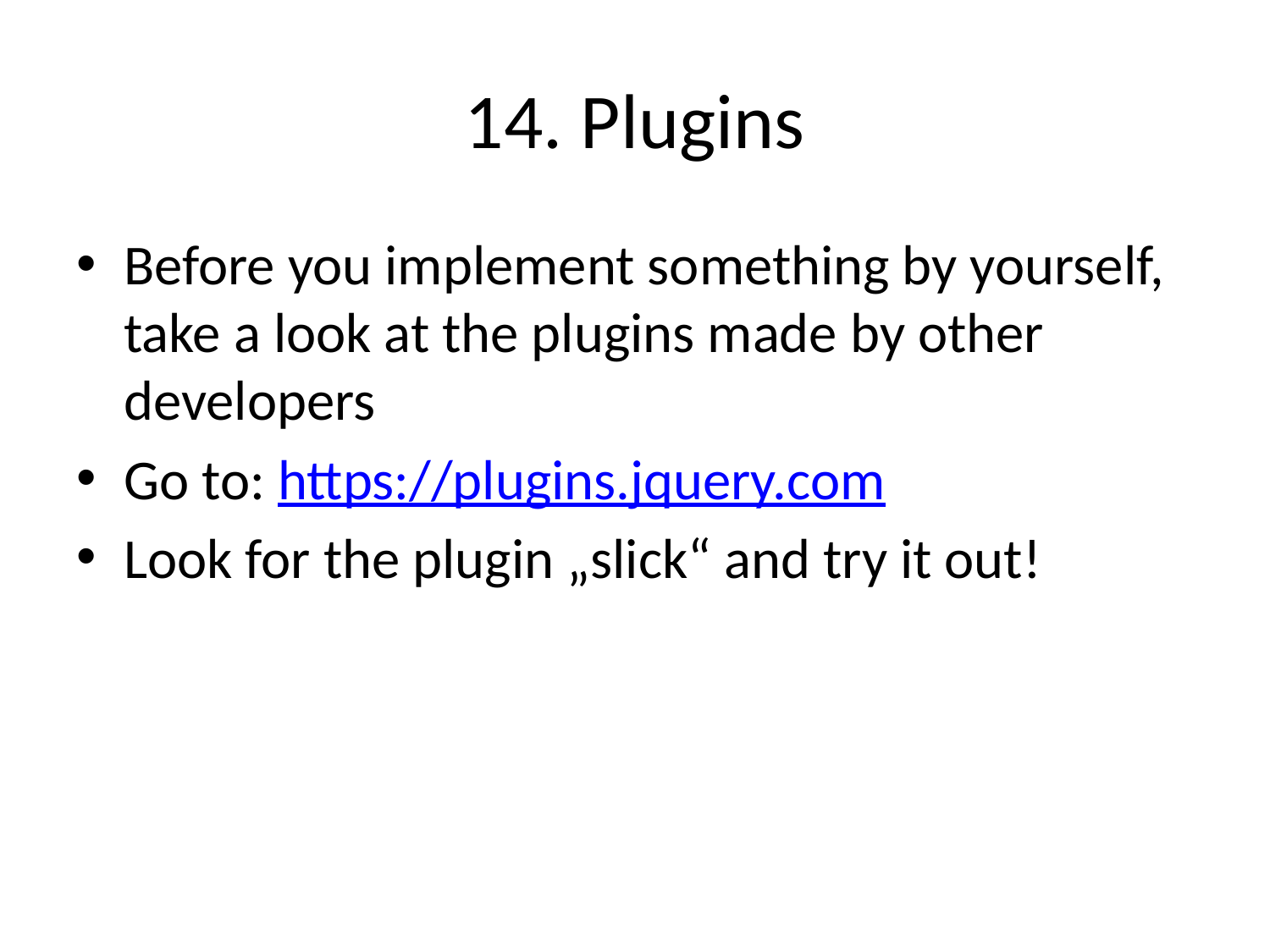

# 14. Plugins
Before you implement something by yourself, take a look at the plugins made by other developers
Go to: https://plugins.jquery.com
Look for the plugin „slick“ and try it out!